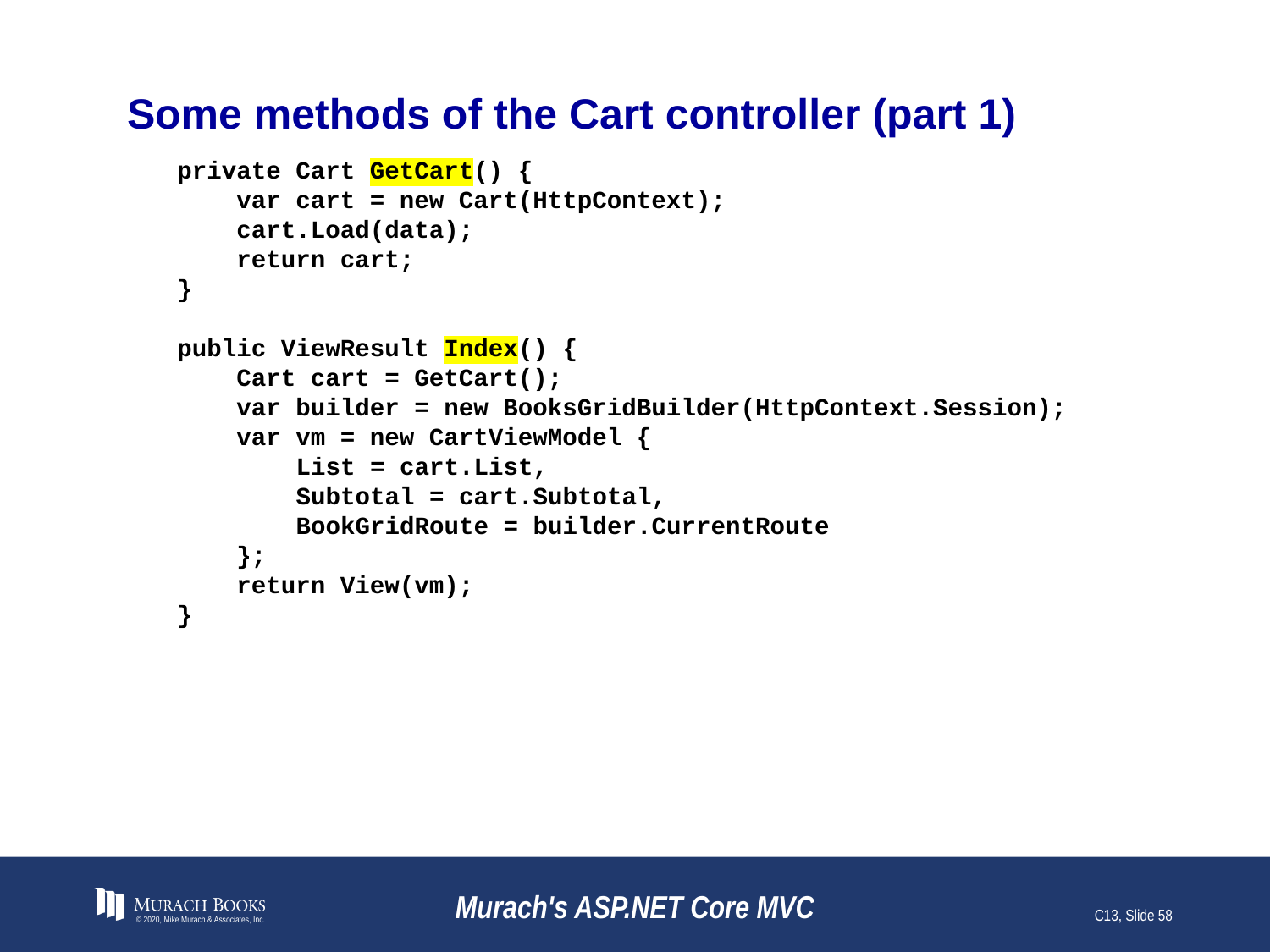

# Some methods of the Cart controller (part 1)
private Cart GetCart() {
    var cart = new Cart(HttpContext);
    cart.Load(data);
    return cart;
}

public ViewResult Index() {
    Cart cart = GetCart();
    var builder = new BooksGridBuilder(HttpContext.Session);
    var vm = new CartViewModel {
        List = cart.List,
        Subtotal = cart.Subtotal,
        BookGridRoute = builder.CurrentRoute
    };
    return View(vm);
}

© 2020, Mike Murach & Associates, Inc.
Murach's ASP.NET Core MVC

C13, Slide 58